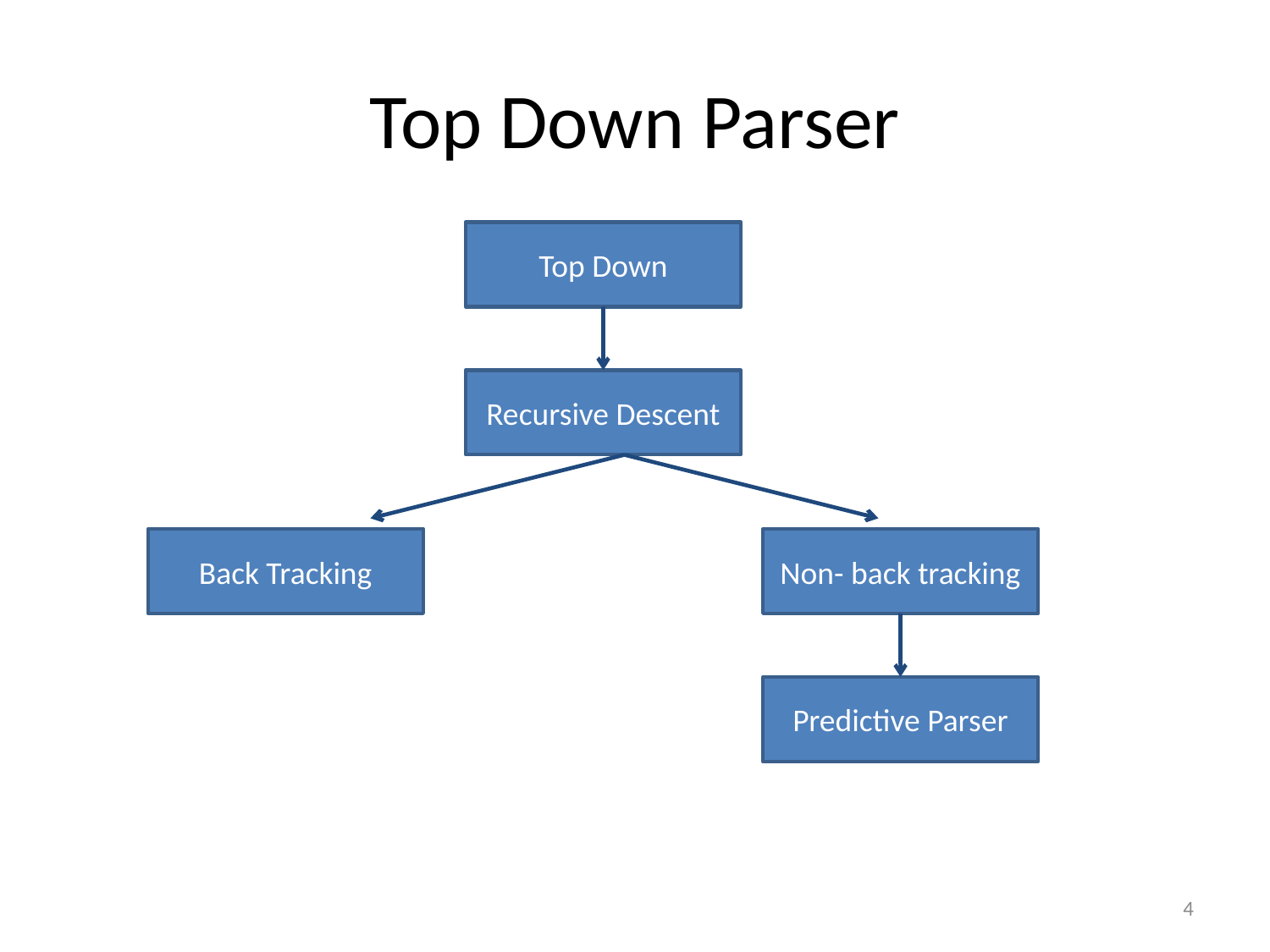

# Top Down Parser

Top Down
Recursive Descent
Back Tracking
Non- back tracking
Predictive Parser
4